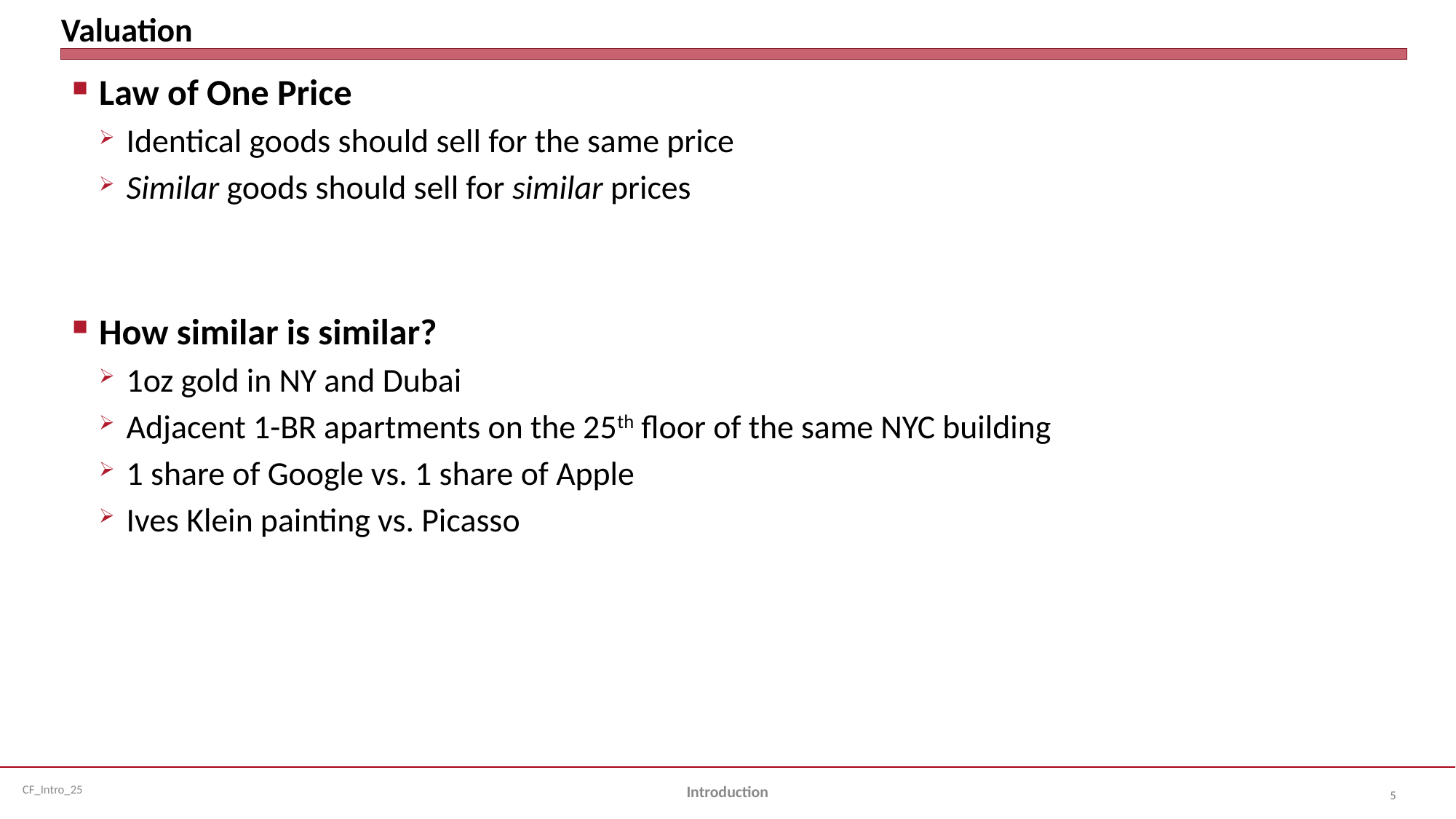

# Valuation
Law of One Price
Identical goods should sell for the same price
Similar goods should sell for similar prices

How similar is similar?
1oz gold in NY and Dubai
Adjacent 1-BR apartments on the 25th floor of the same NYC building
1 share of Google vs. 1 share of Apple
Ives Klein painting vs. Picasso
Introduction
5